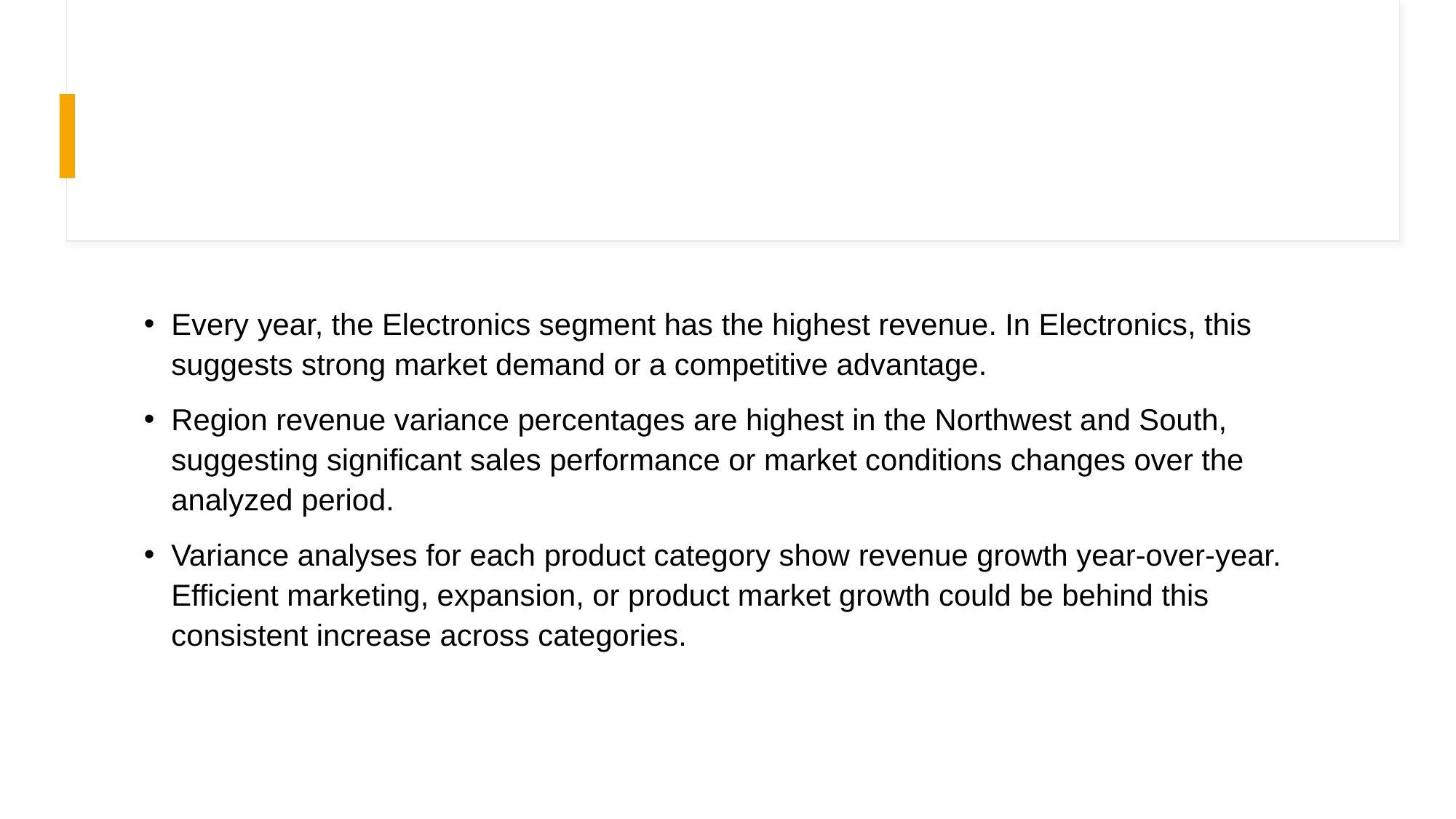

#
Every year, the Electronics segment has the highest revenue. In Electronics, this suggests strong market demand or a competitive advantage.
Region revenue variance percentages are highest in the Northwest and South, suggesting significant sales performance or market conditions changes over the analyzed period.
Variance analyses for each product category show revenue growth year-over-year. Efficient marketing, expansion, or product market growth could be behind this consistent increase across categories.